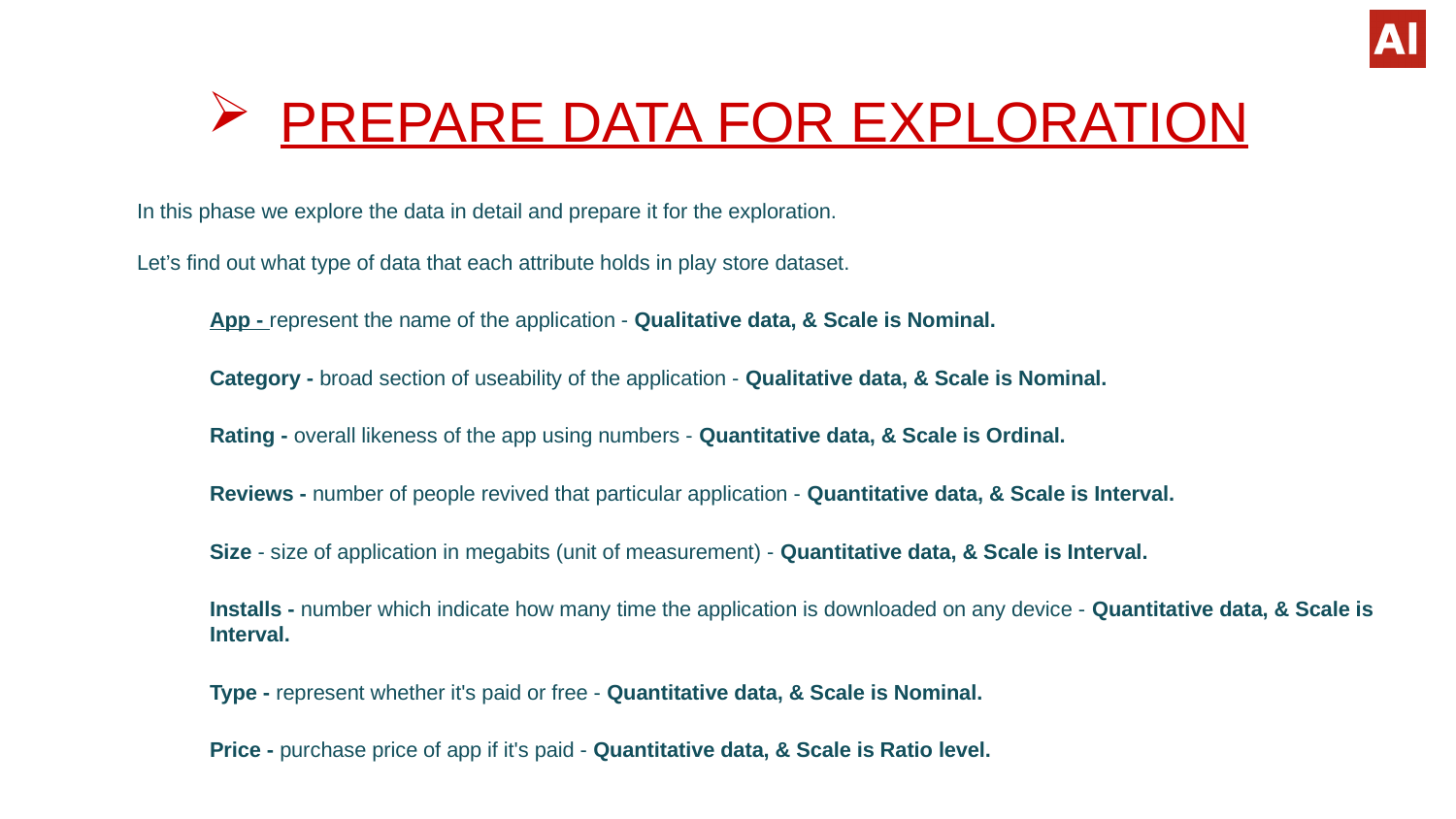

# PREPARE DATA FOR EXPLORATION
In this phase we explore the data in detail and prepare it for the exploration.

Let’s find out what type of data that each attribute holds in play store dataset.
App - represent the name of the application - Qualitative data, & Scale is Nominal.
Category - broad section of useability of the application - Qualitative data, & Scale is Nominal.
Rating - overall likeness of the app using numbers - Quantitative data, & Scale is Ordinal.
Reviews - number of people revived that particular application - Quantitative data, & Scale is Interval.
Size - size of application in megabits (unit of measurement) - Quantitative data, & Scale is Interval.
Installs - number which indicate how many time the application is downloaded on any device - Quantitative data, & Scale is Interval.
Type - represent whether it's paid or free - Quantitative data, & Scale is Nominal.
Price - purchase price of app if it's paid - Quantitative data, & Scale is Ratio level.